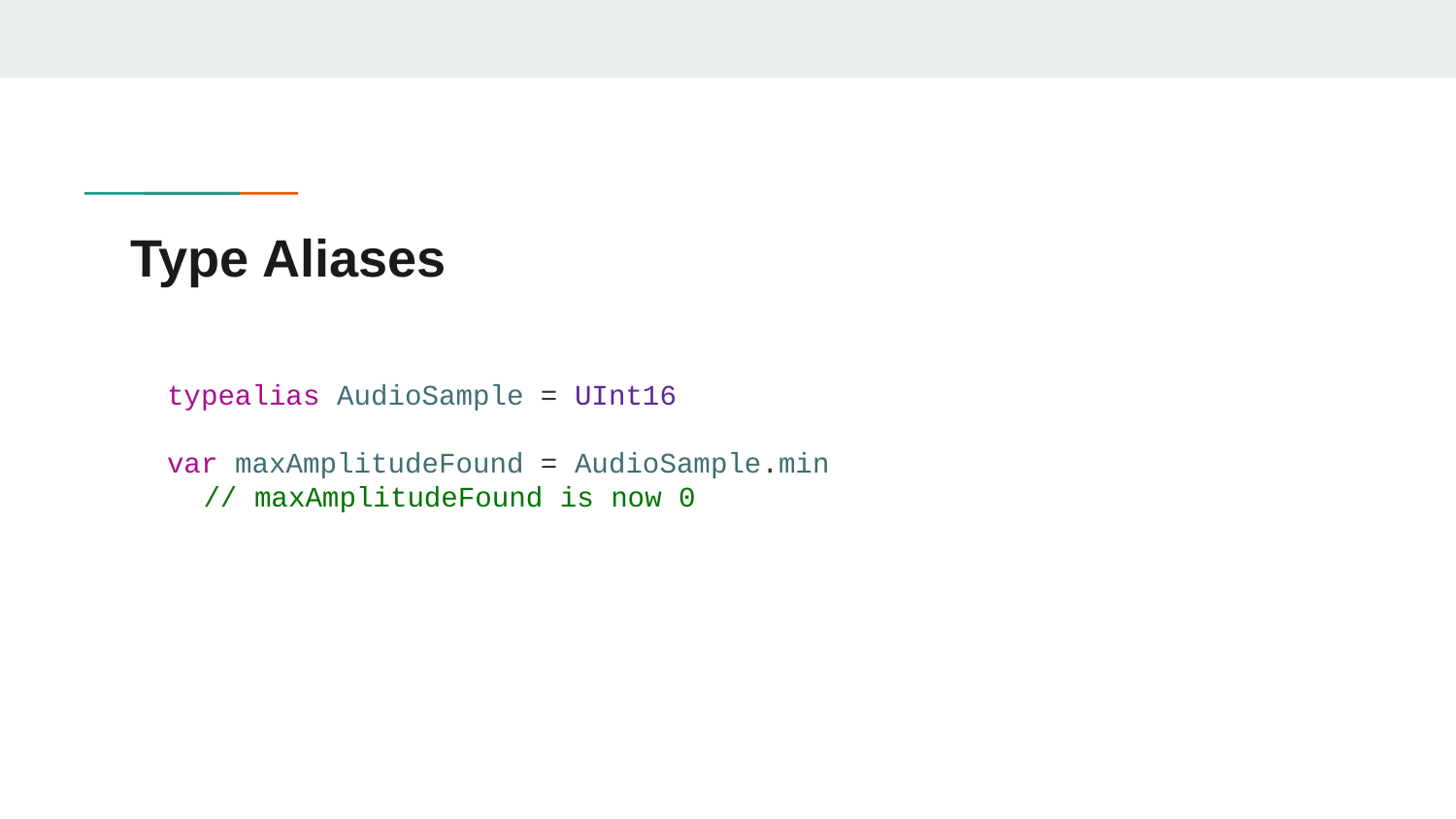

# Type Aliases

typealias AudioSample = UInt16

var maxAmplitudeFound = AudioSample.min
// maxAmplitudeFound is now 0